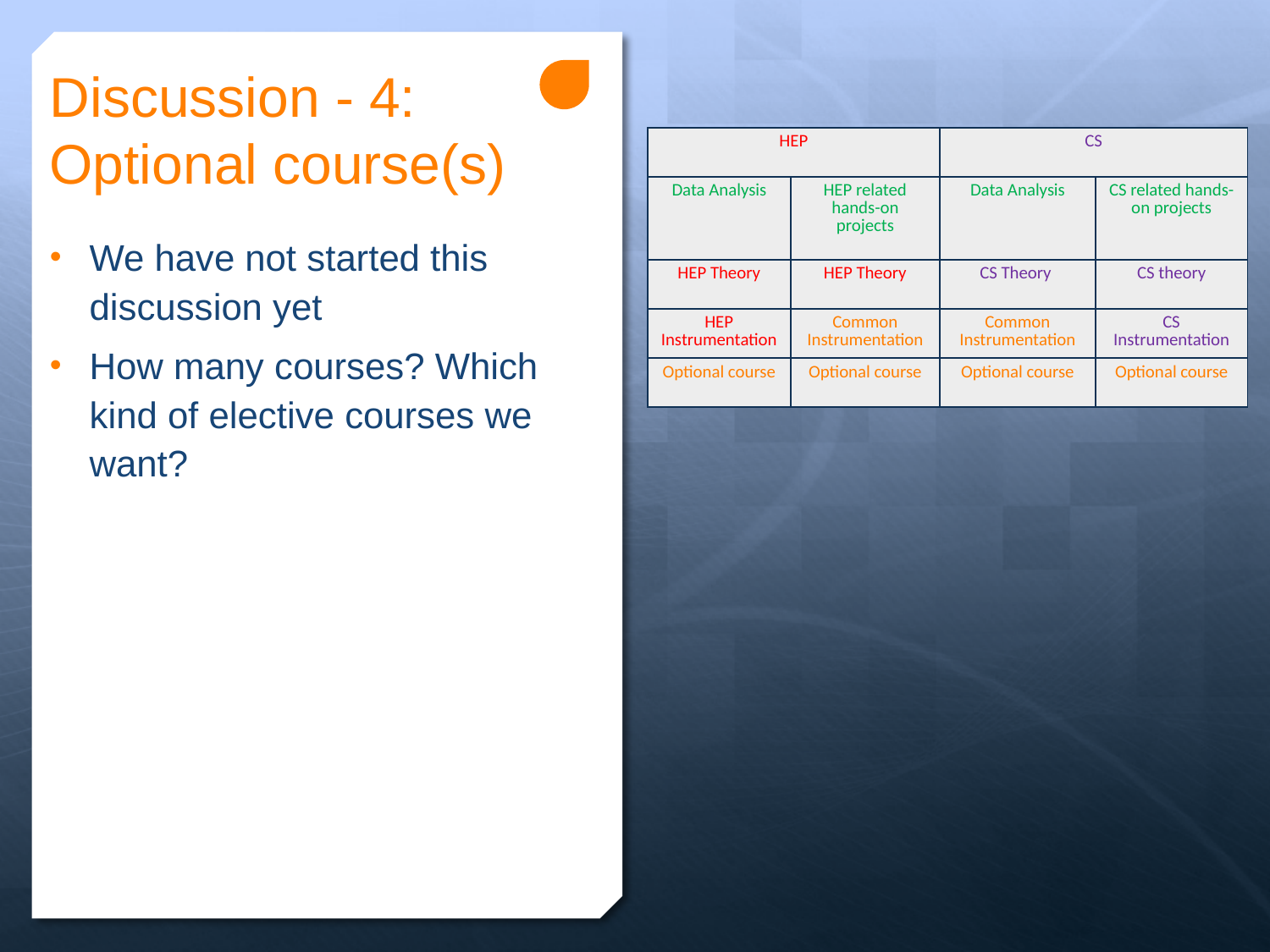

# Discussion - 4: Optional course(s)
| HEP |  | CS |  |
| --- | --- | --- | --- |
| Data Analysis | HEP related hands-on projects | Data Analysis | CS related hands-on projects |
| HEP Theory | HEP Theory | CS Theory | CS theory |
| HEP Instrumentation | Common Instrumentation | Common Instrumentation | CS Instrumentation |
| Optional course | Optional course | Optional course | Optional course |
We have not started this discussion yet
How many courses? Which kind of elective courses we want?